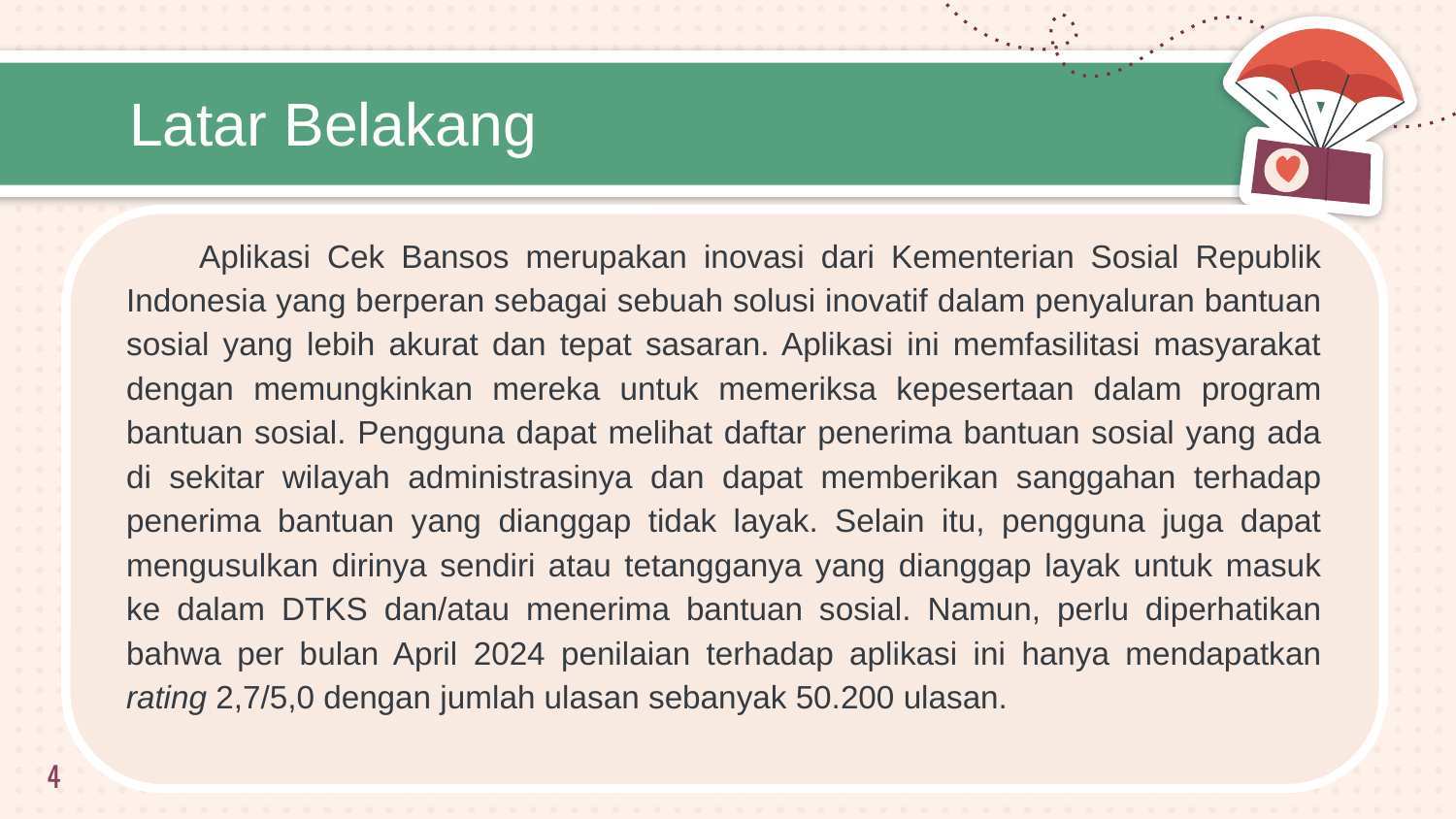

# Latar Belakang

Aplikasi Cek Bansos merupakan inovasi dari Kementerian Sosial Republik Indonesia yang berperan sebagai sebuah solusi inovatif dalam penyaluran bantuan sosial yang lebih akurat dan tepat sasaran. Aplikasi ini memfasilitasi masyarakat dengan memungkinkan mereka untuk memeriksa kepesertaan dalam program bantuan sosial. Pengguna dapat melihat daftar penerima bantuan sosial yang ada di sekitar wilayah administrasinya dan dapat memberikan sanggahan terhadap penerima bantuan yang dianggap tidak layak. Selain itu, pengguna juga dapat mengusulkan dirinya sendiri atau tetangganya yang dianggap layak untuk masuk ke dalam DTKS dan/atau menerima bantuan sosial. Namun, perlu diperhatikan bahwa per bulan April 2024 penilaian terhadap aplikasi ini hanya mendapatkan rating 2,7/5,0 dengan jumlah ulasan sebanyak 50.200 ulasan.
4